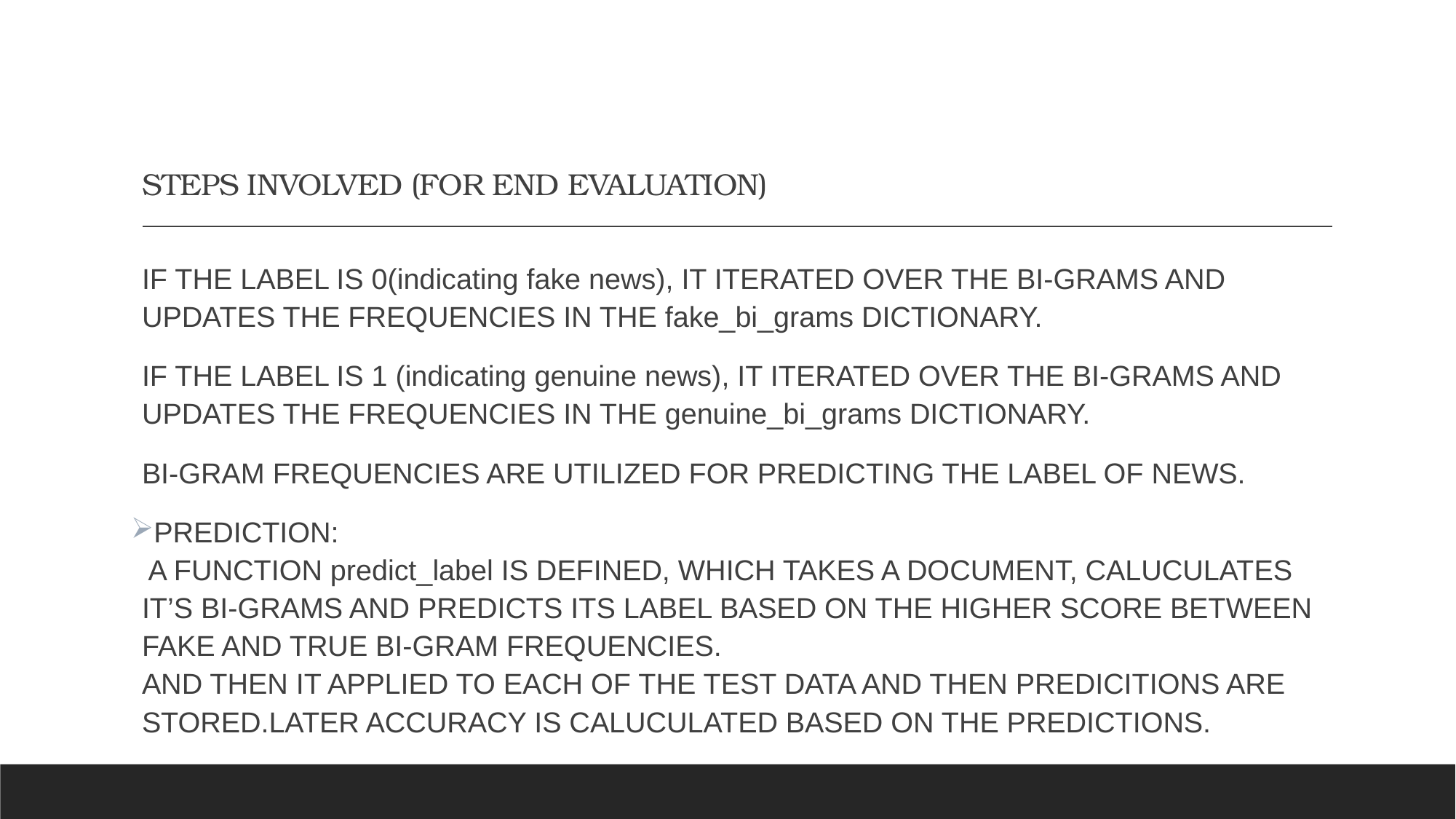

# STEPS INVOLVED (FOR END EVALUATION)
IF THE LABEL IS 0(indicating fake news), IT ITERATED OVER THE BI-GRAMS AND UPDATES THE FREQUENCIES IN THE fake_bi_grams DICTIONARY.
IF THE LABEL IS 1 (indicating genuine news), IT ITERATED OVER THE BI-GRAMS AND UPDATES THE FREQUENCIES IN THE genuine_bi_grams DICTIONARY.
BI-GRAM FREQUENCIES ARE UTILIZED FOR PREDICTING THE LABEL OF NEWS.
PREDICTION:
 A FUNCTION predict_label IS DEFINED, WHICH TAKES A DOCUMENT, CALUCULATES IT’S BI-GRAMS AND PREDICTS ITS LABEL BASED ON THE HIGHER SCORE BETWEEN FAKE AND TRUE BI-GRAM FREQUENCIES.
AND THEN IT APPLIED TO EACH OF THE TEST DATA AND THEN PREDICITIONS ARE STORED.LATER ACCURACY IS CALUCULATED BASED ON THE PREDICTIONS.